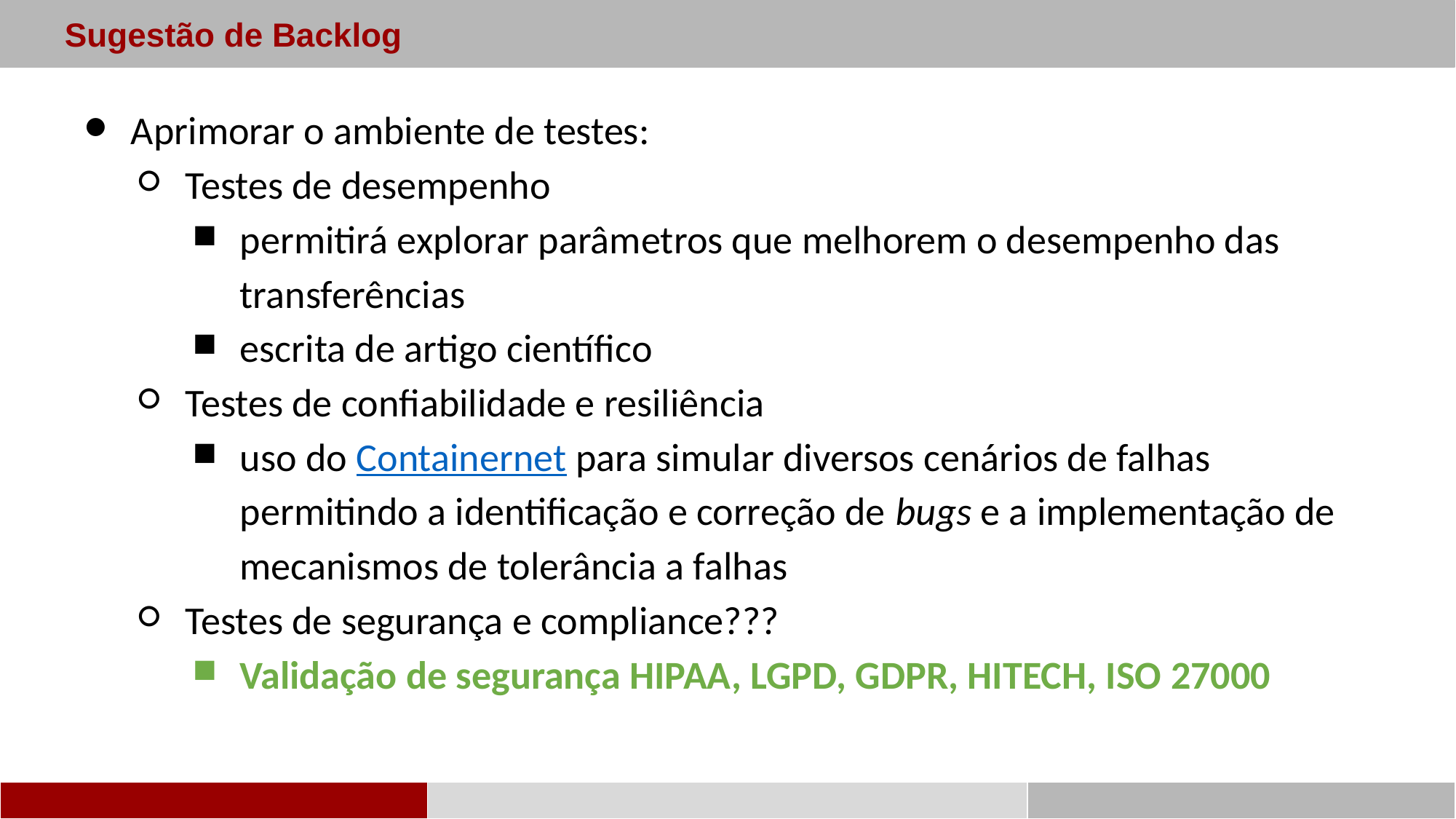

Sugestão de Backlog
Aprimorar o ambiente de testes:
Testes de desempenho
permitirá explorar parâmetros que melhorem o desempenho das transferências
escrita de artigo científico
Testes de confiabilidade e resiliência
uso do Containernet para simular diversos cenários de falhas permitindo a identificação e correção de bugs e a implementação de mecanismos de tolerância a falhas
Testes de segurança e compliance???
Validação de segurança HIPAA, LGPD, GDPR, HITECH, ISO 27000